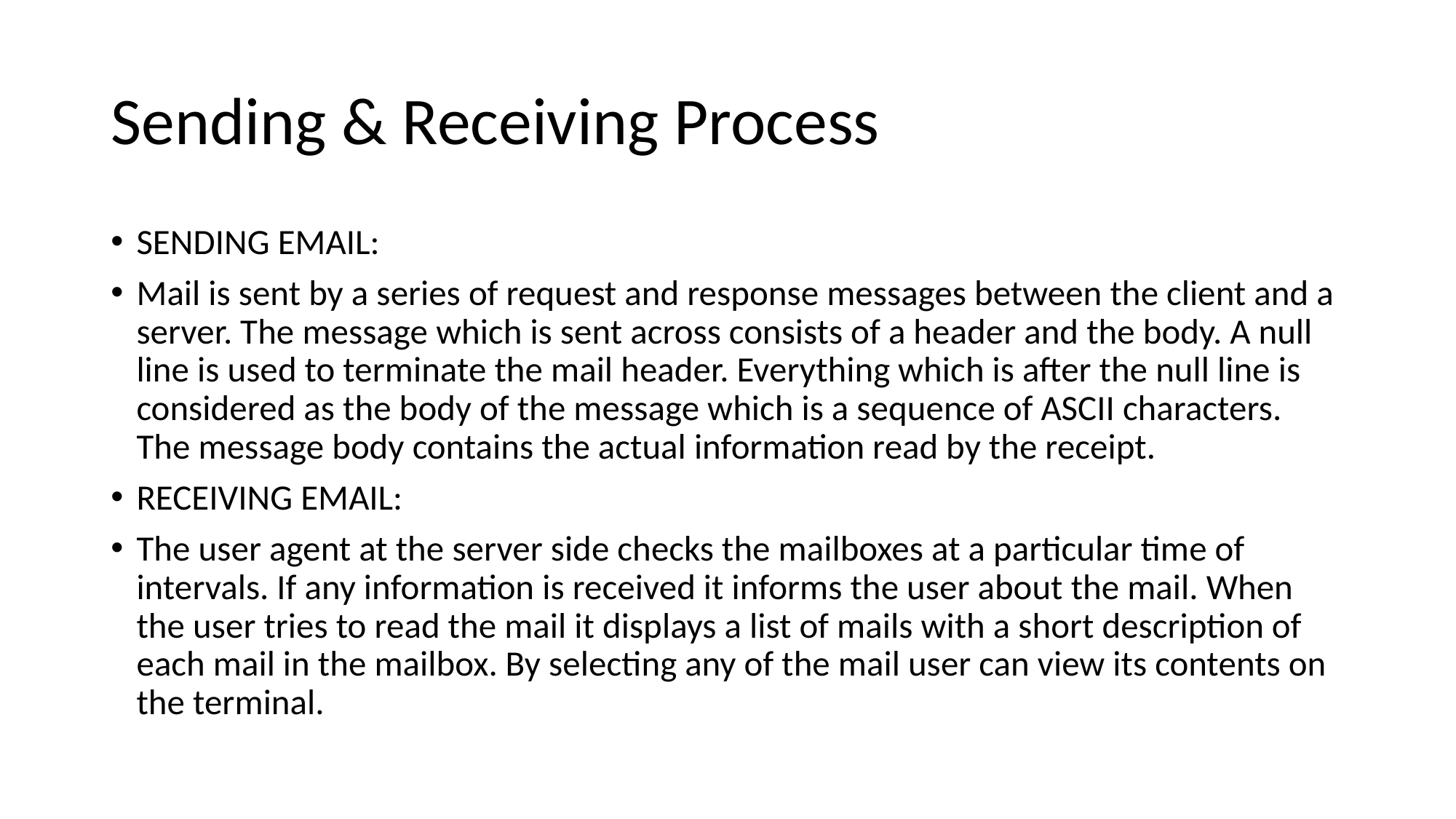

# Sending & Receiving Process
SENDING EMAIL:
Mail is sent by a series of request and response messages between the client and a server. The message which is sent across consists of a header and the body. A null line is used to terminate the mail header. Everything which is after the null line is considered as the body of the message which is a sequence of ASCII characters. The message body contains the actual information read by the receipt.
RECEIVING EMAIL:
The user agent at the server side checks the mailboxes at a particular time of intervals. If any information is received it informs the user about the mail. When the user tries to read the mail it displays a list of mails with a short description of each mail in the mailbox. By selecting any of the mail user can view its contents on the terminal.